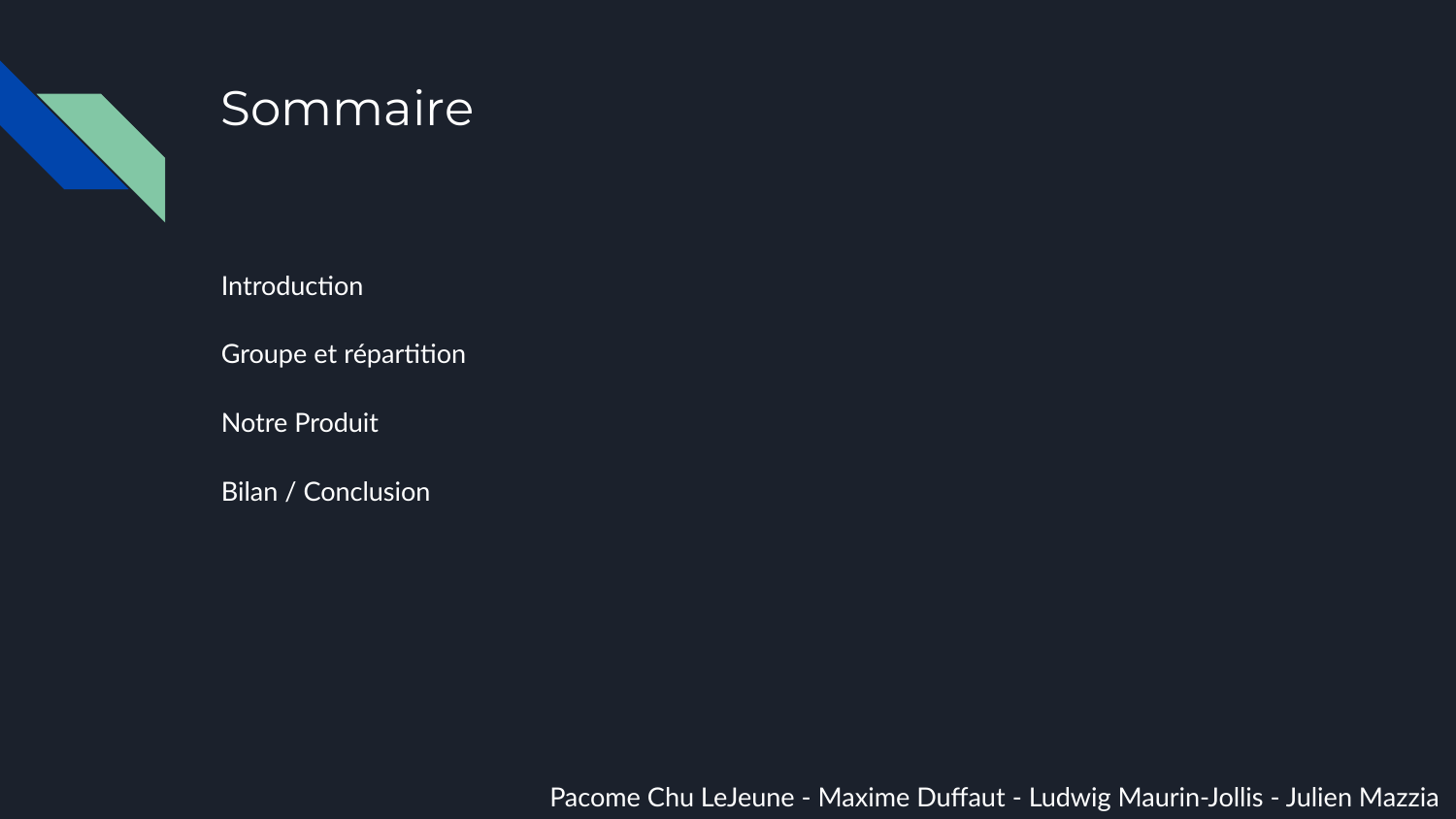

# Sommaire
Introduction
Groupe et répartition
Notre Produit
Bilan / Conclusion
Pacome Chu LeJeune - Maxime Duffaut - Ludwig Maurin-Jollis - Julien Mazzia